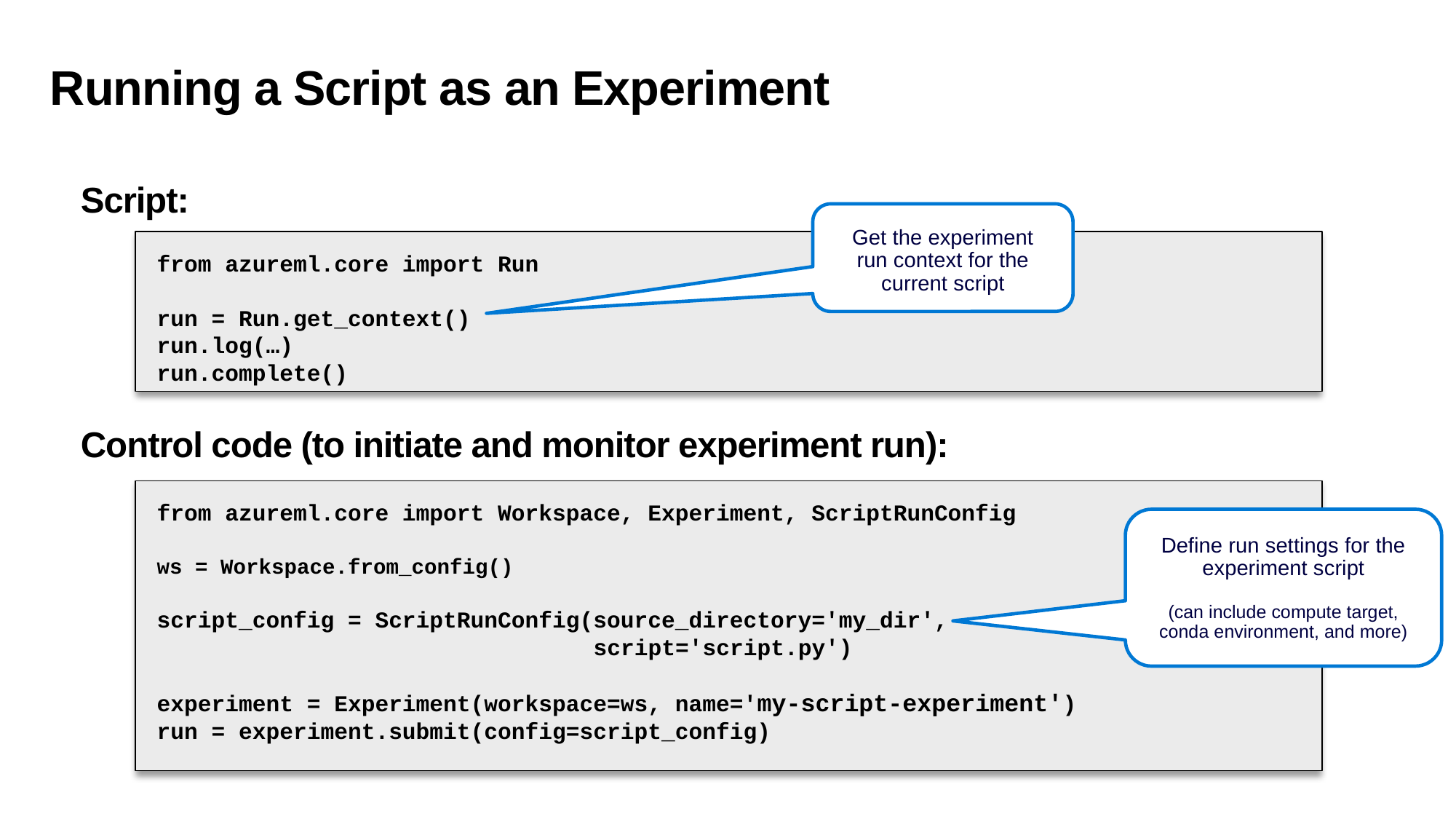

# Running a Script as an Experiment
Script:

Control code (to initiate and monitor experiment run):
Get the experiment run context for the current script
from azureml.core import Run

run = Run.get_context()
run.log(…)
run.complete()
from azureml.core import Workspace, Experiment, ScriptRunConfig

ws = Workspace.from_config()

script_config = ScriptRunConfig(source_directory='my_dir',
                                script='script.py')

experiment = Experiment(workspace=ws, name='my-script-experiment')
run = experiment.submit(config=script_config)
Define run settings for the experiment script

(can include compute target, conda environment, and more)